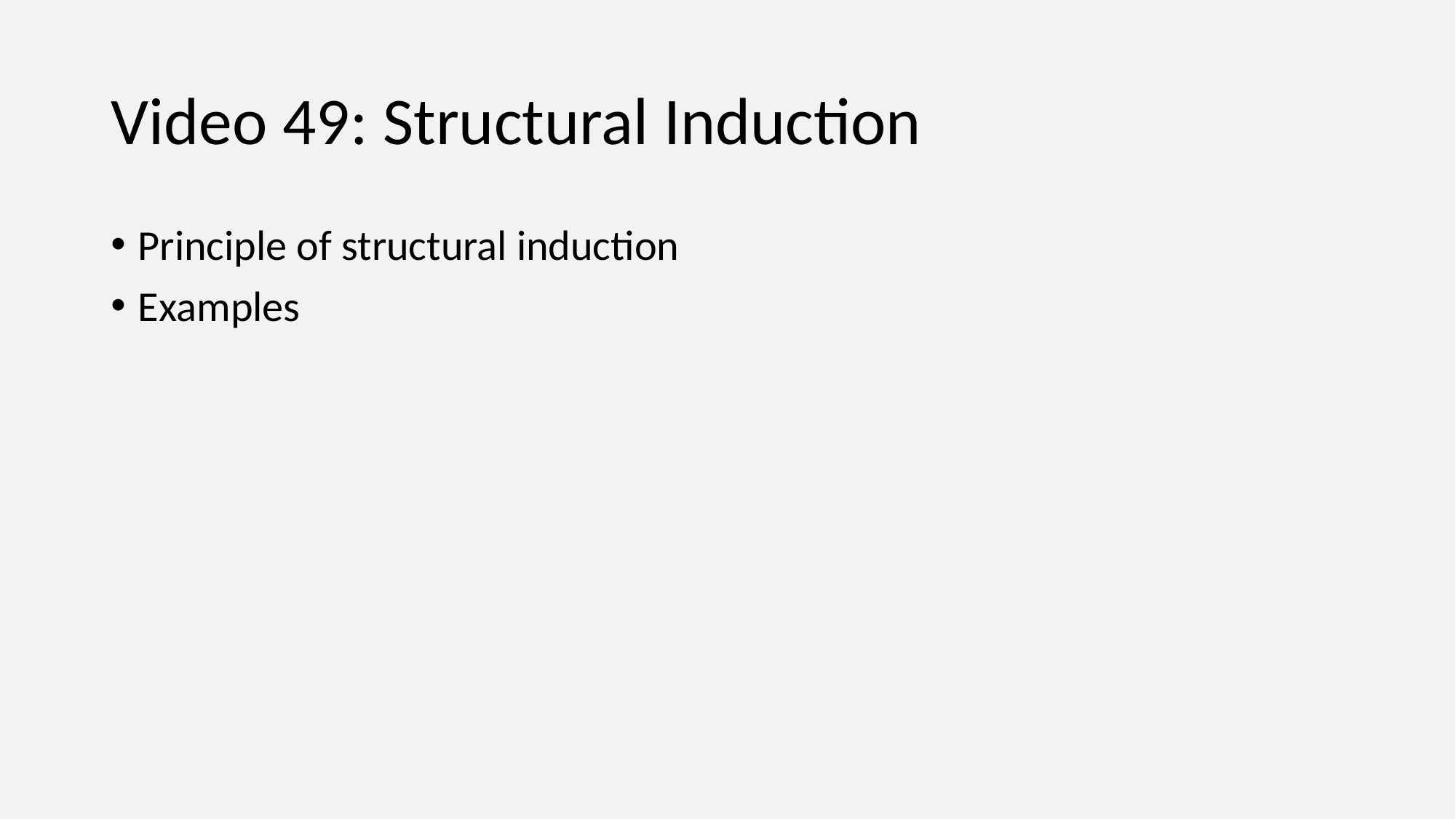

# Video 49: Structural Induction
Principle of structural induction
Examples